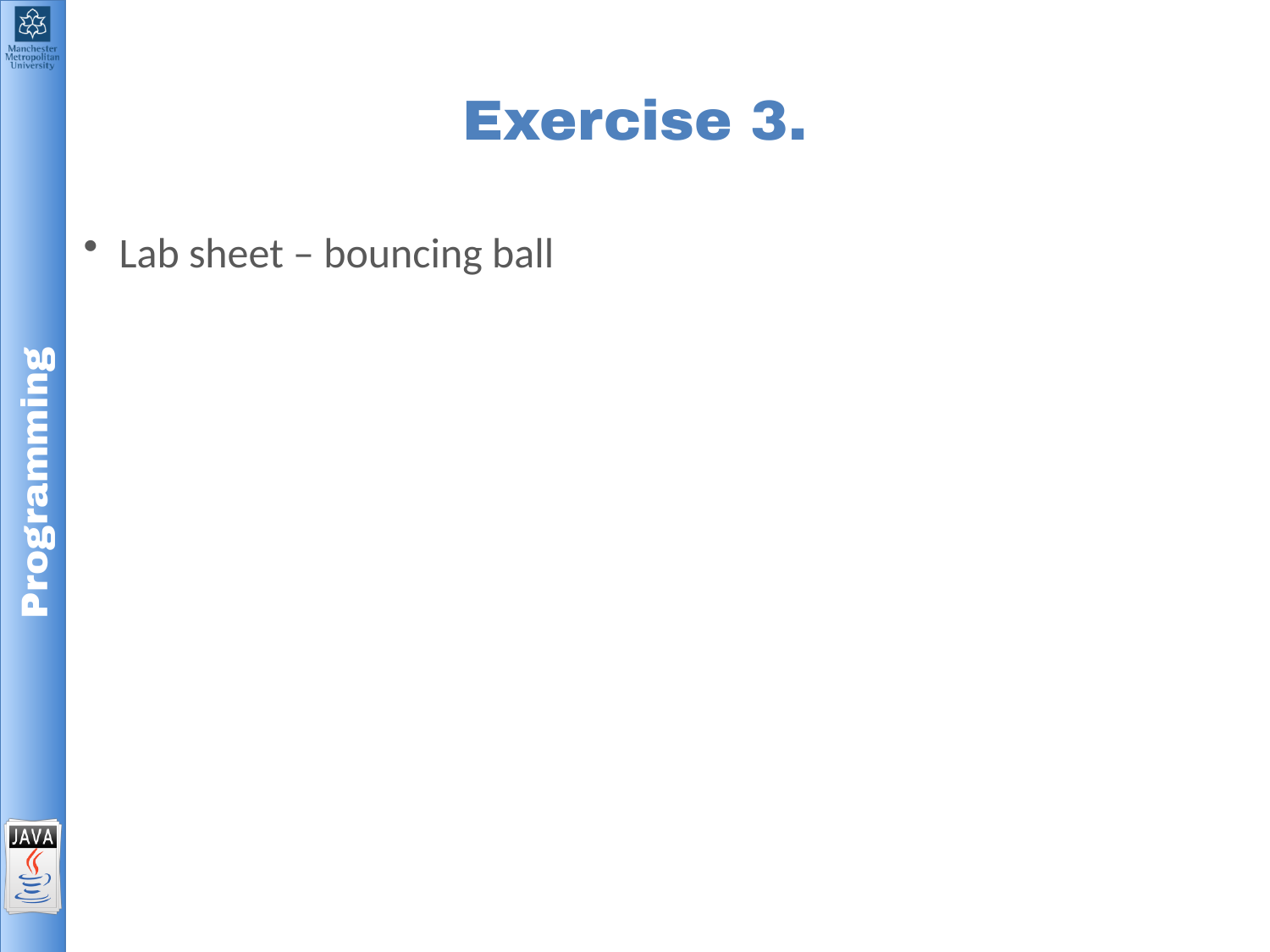

# Exercise 3.
Lab sheet – bouncing ball